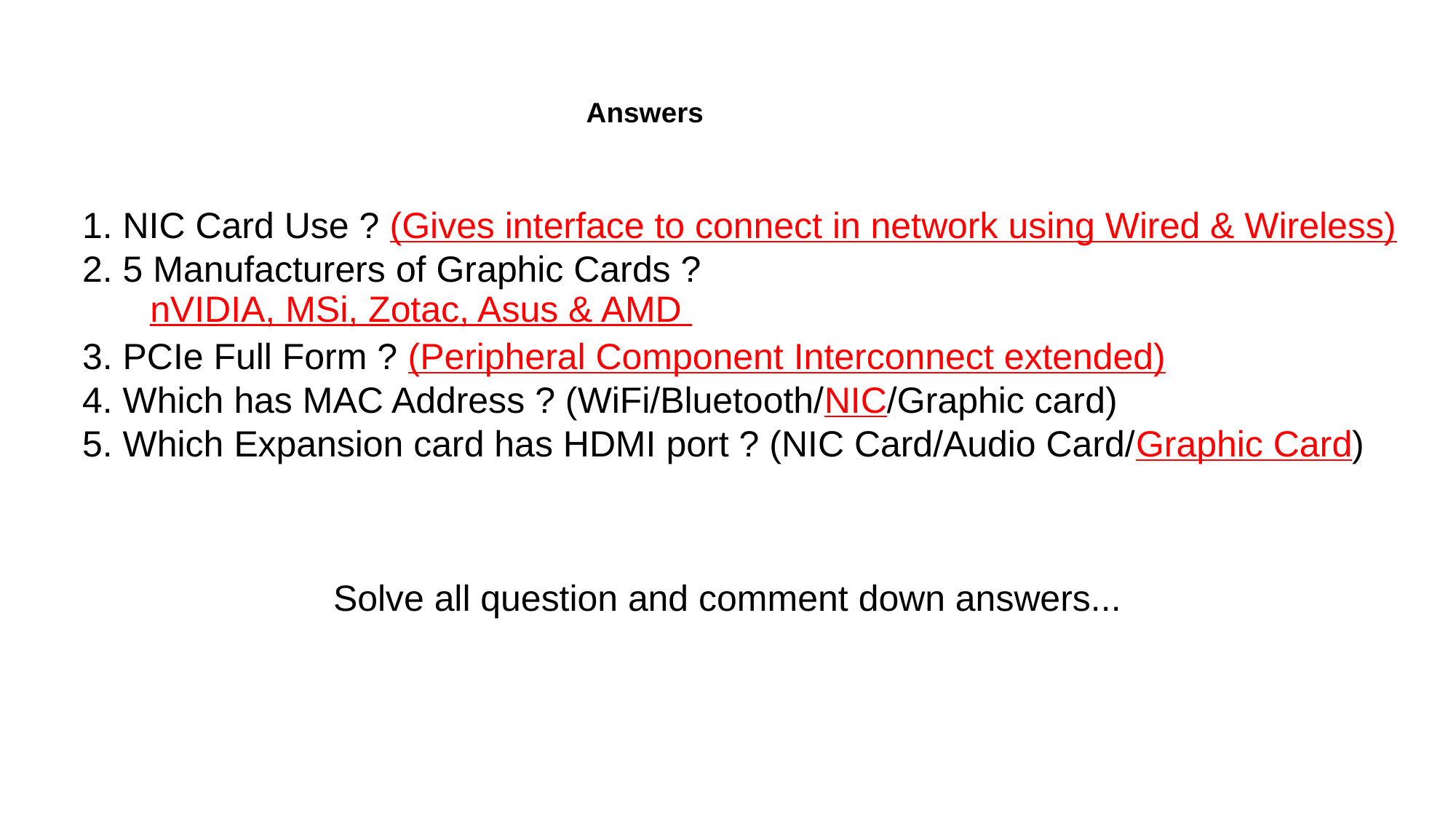

Answers
1. NIC Card Use ? (Gives interface to connect in network using Wired & Wireless)
2. 5 Manufacturers of Graphic Cards ?

3. PCIe Full Form ? (Peripheral Component Interconnect extended)
4. Which has MAC Address ? (WiFi/Bluetooth/NIC/Graphic card)
5. Which Expansion card has HDMI port ? (NIC Card/Audio Card/Graphic Card)
nVIDIA, MSi, Zotac, Asus & AMD
Solve all question and comment down answers...